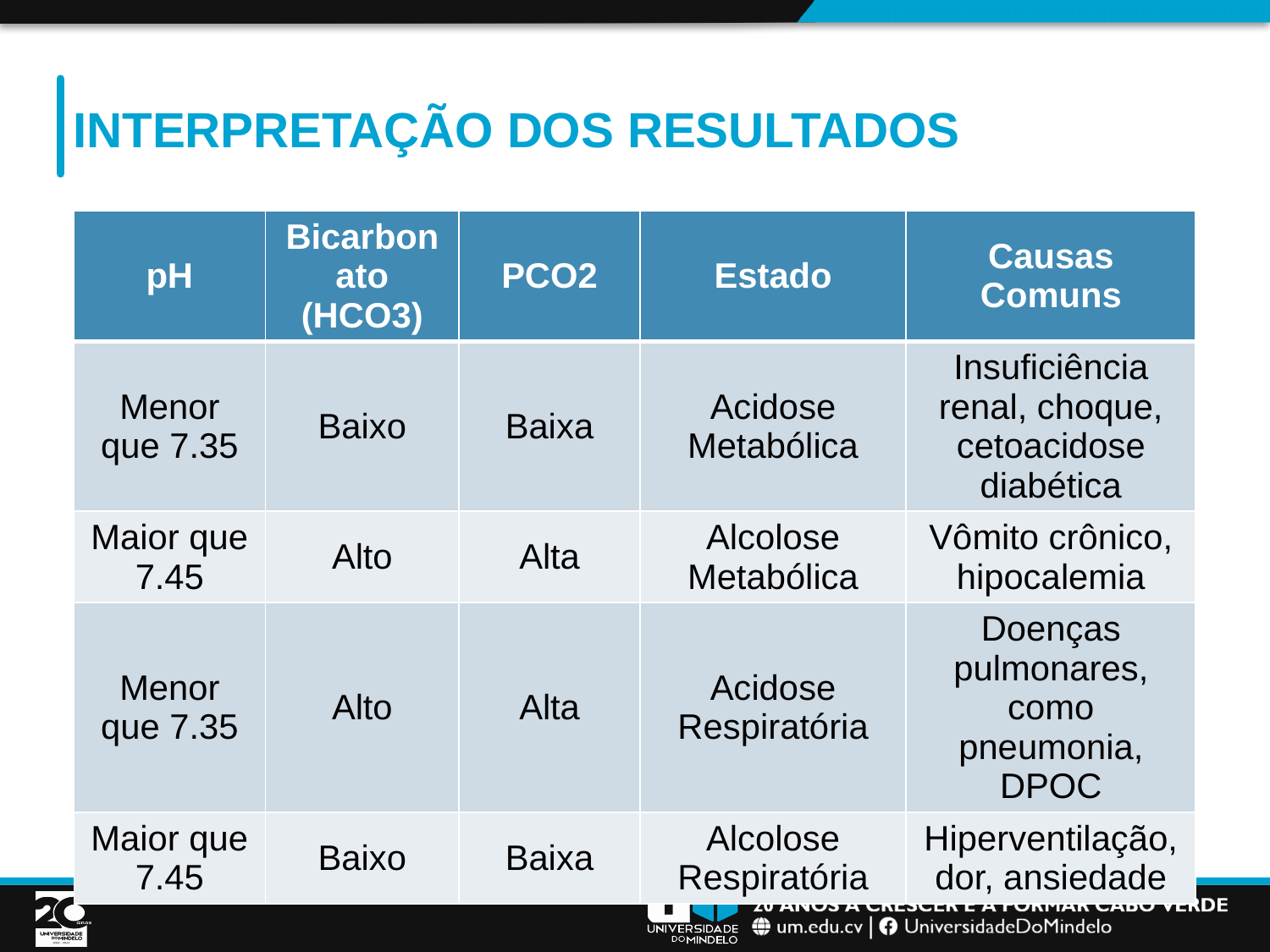

# Interpretação dos resultados
| pH | Bicarbonato (HCO3) | PCO2 | Estado | Causas Comuns |
| --- | --- | --- | --- | --- |
| Menor que 7.35 | Baixo | Baixa | Acidose Metabólica | Insuficiência renal, choque, cetoacidose diabética |
| Maior que 7.45 | Alto | Alta | Alcolose Metabólica | Vômito crônico, hipocalemia |
| Menor que 7.35 | Alto | Alta | Acidose Respiratória | Doenças pulmonares, como pneumonia, DPOC |
| Maior que 7.45 | Baixo | Baixa | Alcolose Respiratória | Hiperventilação, dor, ansiedade |